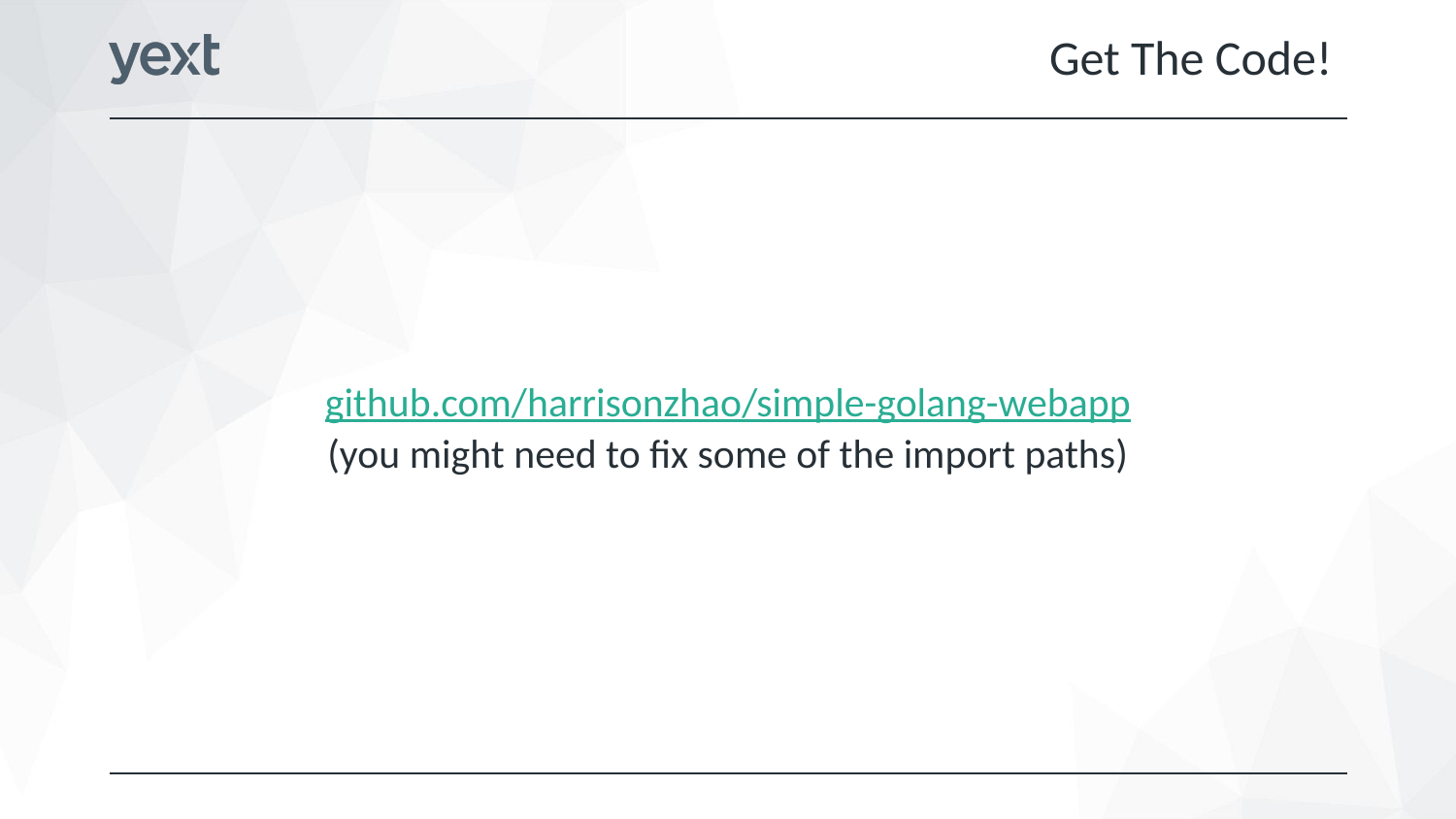

Get The Code!

github.com/harrisonzhao/simple-golang-webapp
(you might need to fix some of the import paths)